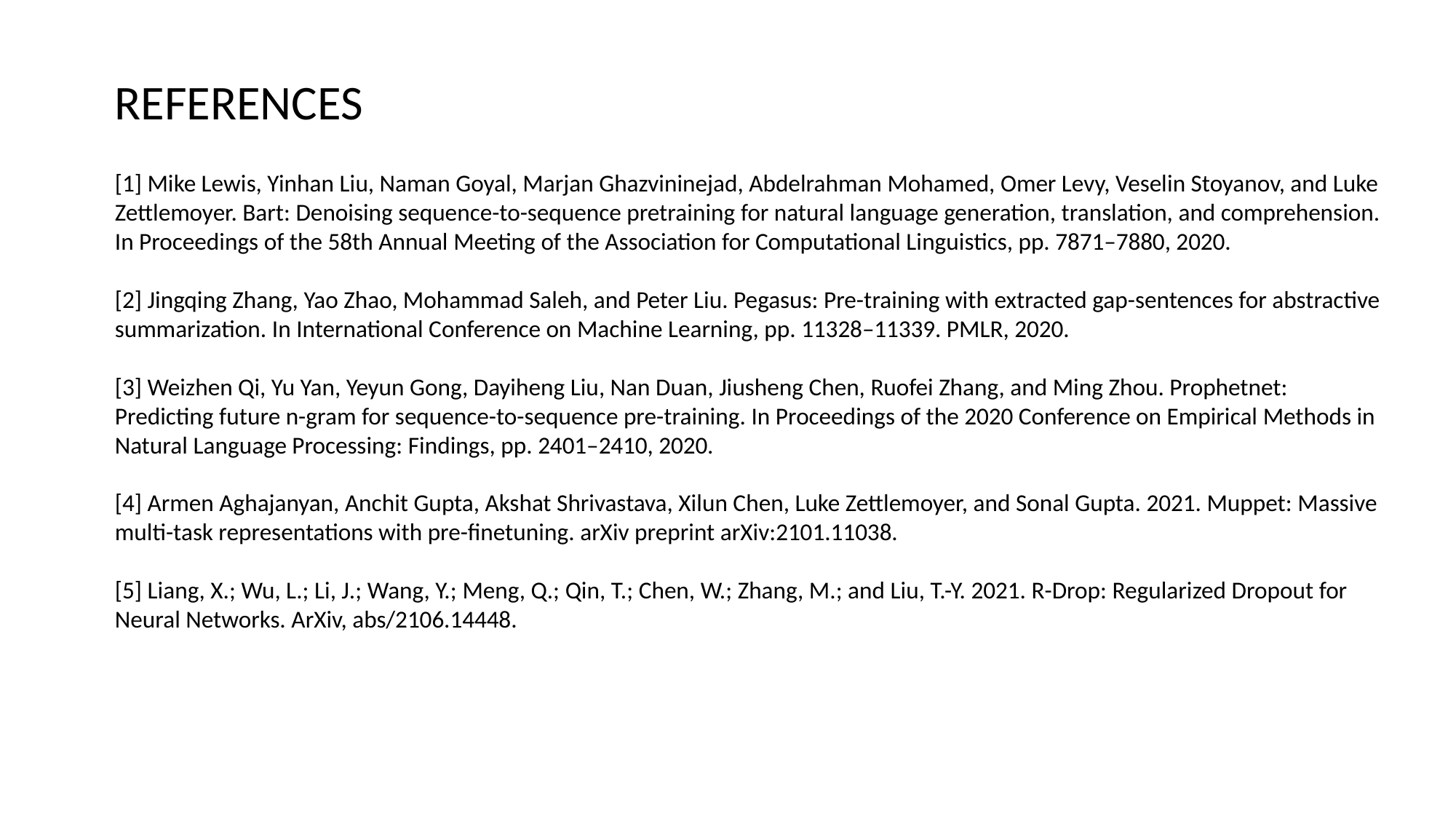

references
[1] Mike Lewis, Yinhan Liu, Naman Goyal, Marjan Ghazvininejad, Abdelrahman Mohamed, Omer Levy, Veselin Stoyanov, and Luke Zettlemoyer. Bart: Denoising sequence-to-sequence pretraining for natural language generation, translation, and comprehension. In Proceedings of the 58th Annual Meeting of the Association for Computational Linguistics, pp. 7871–7880, 2020.

[2] Jingqing Zhang, Yao Zhao, Mohammad Saleh, and Peter Liu. Pegasus: Pre-training with extracted gap-sentences for abstractive summarization. In International Conference on Machine Learning, pp. 11328–11339. PMLR, 2020.

[3] Weizhen Qi, Yu Yan, Yeyun Gong, Dayiheng Liu, Nan Duan, Jiusheng Chen, Ruofei Zhang, and Ming Zhou. Prophetnet: Predicting future n-gram for sequence-to-sequence pre-training. In Proceedings of the 2020 Conference on Empirical Methods in Natural Language Processing: Findings, pp. 2401–2410, 2020.

[4] Armen Aghajanyan, Anchit Gupta, Akshat Shrivastava, Xilun Chen, Luke Zettlemoyer, and Sonal Gupta. 2021. Muppet: Massive multi-task representations with pre-finetuning. arXiv preprint arXiv:2101.11038.

[5] Liang, X.; Wu, L.; Li, J.; Wang, Y.; Meng, Q.; Qin, T.; Chen, W.; Zhang, M.; and Liu, T.-Y. 2021. R-Drop: Regularized Dropout for Neural Networks. ArXiv, abs/2106.14448.